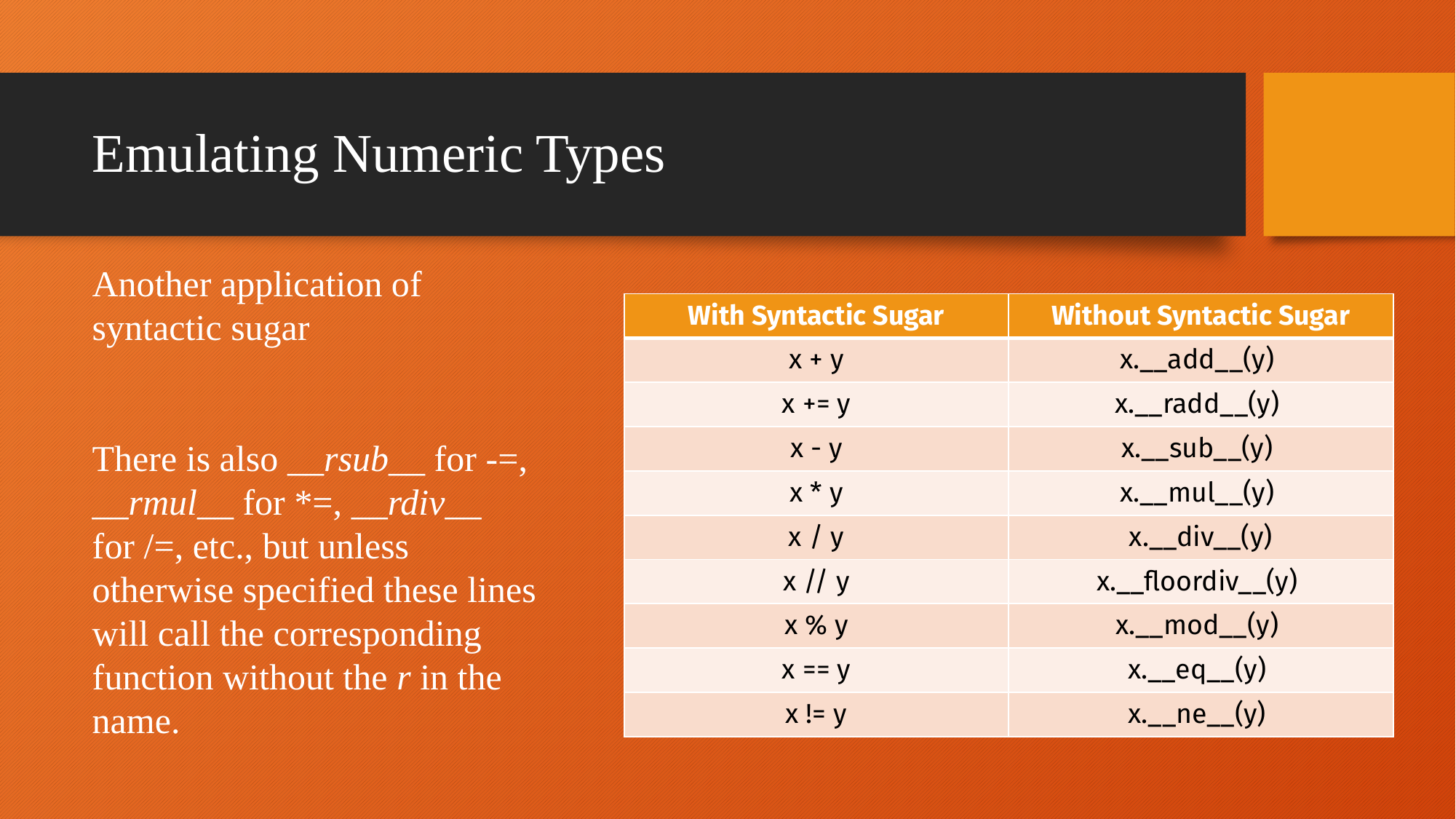

# Emulating Numeric Types
Another application of syntactic sugar

There is also __rsub__ for -=,
__rmul__ for *=, __rdiv__ for /=, etc., but unless otherwise specified these lines will call the corresponding function without the r in the name.
| With Syntactic Sugar | Without Syntactic Sugar |
| --- | --- |
| x + y | x.\_\_add\_\_(y) |
| x += y | x.\_\_radd\_\_(y) |
| x - y | x.\_\_sub\_\_(y) |
| x \* y | x.\_\_mul\_\_(y) |
| x / y | x.\_\_div\_\_(y) |
| x // y | x.\_\_floordiv\_\_(y) |
| x % y | x.\_\_mod\_\_(y) |
| x == y | x.\_\_eq\_\_(y) |
| x != y | x.\_\_ne\_\_(y) |